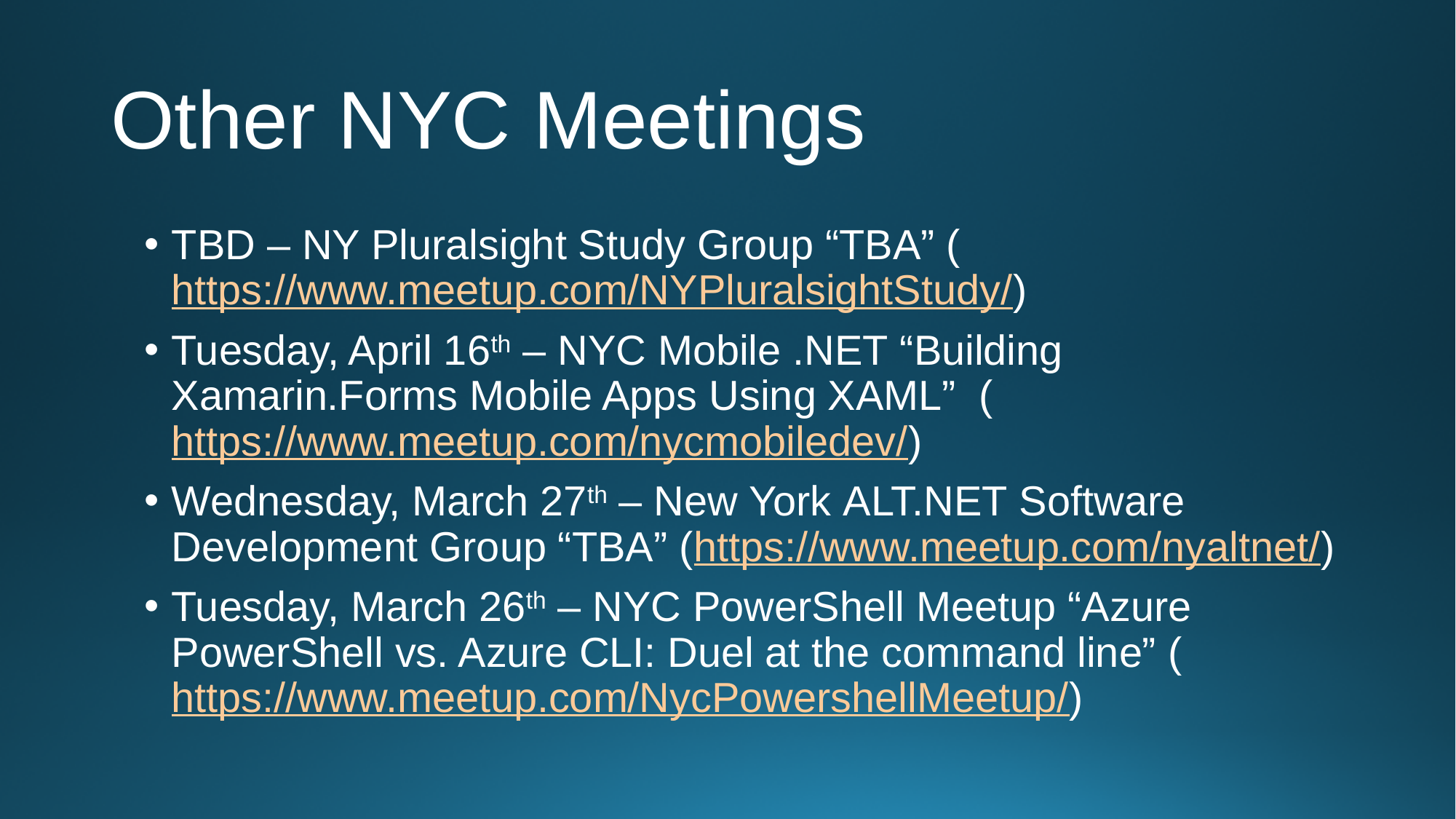

# Other NYC Meetings
TBD – NY Pluralsight Study Group “TBA” (https://www.meetup.com/NYPluralsightStudy/)
Tuesday, April 16th – NYC Mobile .NET “Building Xamarin.Forms Mobile Apps Using XAML”  (https://www.meetup.com/nycmobiledev/)
Wednesday, March 27th – New York ALT.NET Software Development Group “TBA” (https://www.meetup.com/nyaltnet/)
Tuesday, March 26th – NYC PowerShell Meetup “Azure PowerShell vs. Azure CLI: Duel at the command line” (https://www.meetup.com/NycPowershellMeetup/)